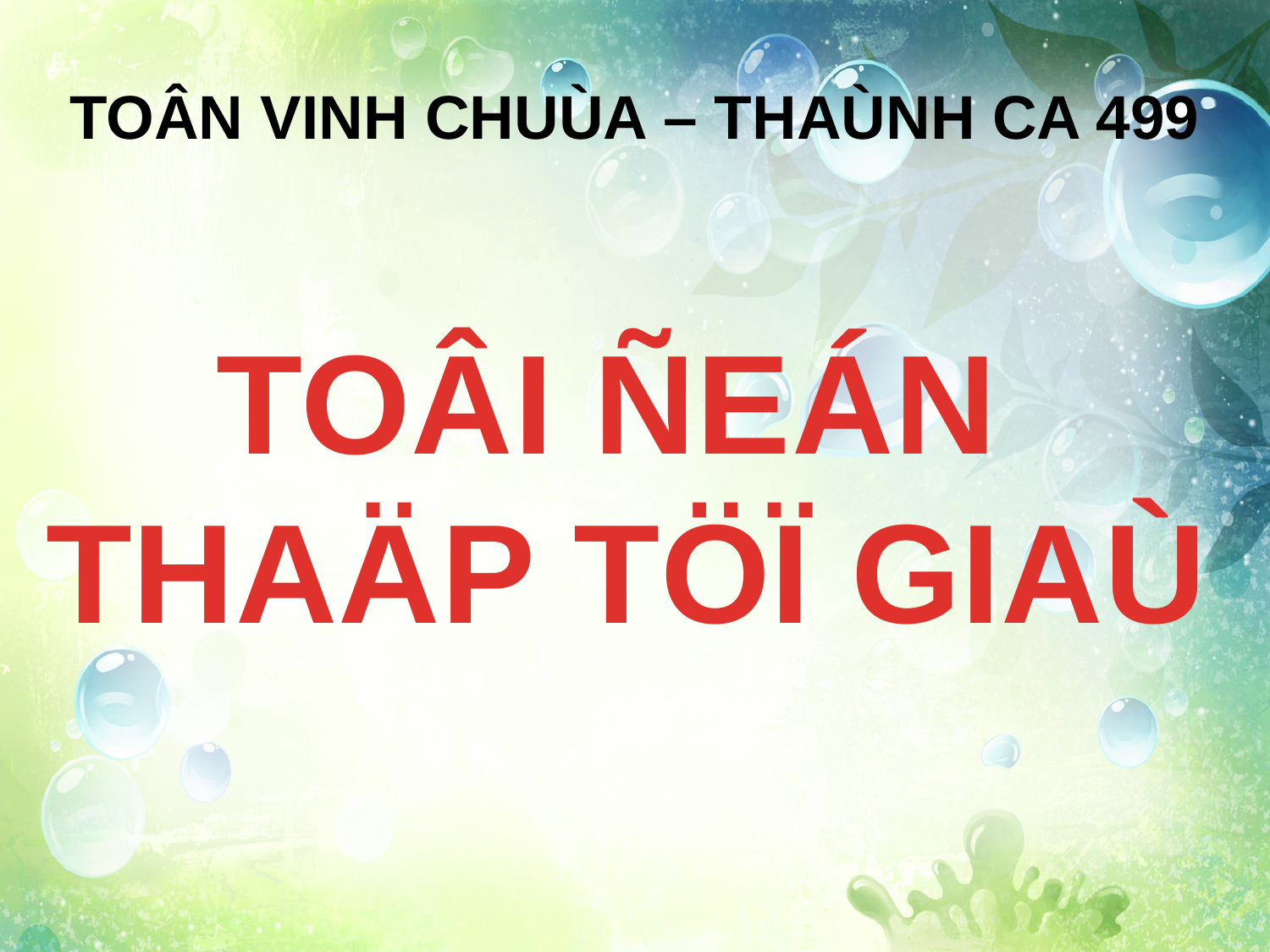

TOÂN VINH CHUÙA – THAÙNH CA 499
TOÂI ÑEÁN
THAÄP TÖÏ GIAÙ